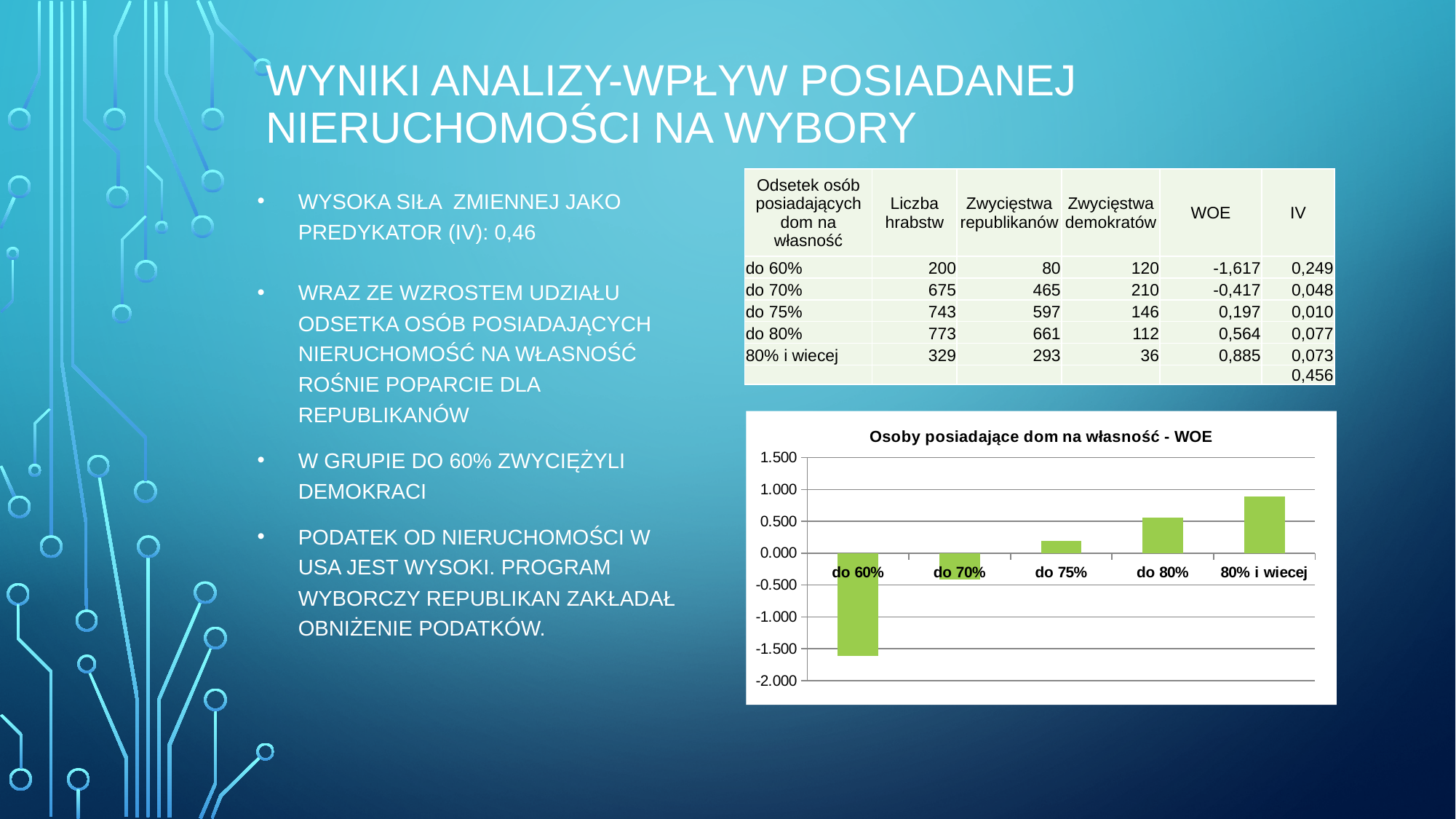

# WYNIKI ANALIZY-WPŁYW POSIADANEJ NIERUCHOMOŚCI NA WYBORY
| Odsetek osób posiadających dom na własność | Liczba hrabstw | Zwycięstwa republikanów | Zwycięstwa demokratów | WOE | IV |
| --- | --- | --- | --- | --- | --- |
| do 60% | 200 | 80 | 120 | -1,617 | 0,249 |
| do 70% | 675 | 465 | 210 | -0,417 | 0,048 |
| do 75% | 743 | 597 | 146 | 0,197 | 0,010 |
| do 80% | 773 | 661 | 112 | 0,564 | 0,077 |
| 80% i wiecej | 329 | 293 | 36 | 0,885 | 0,073 |
|  |  |  |  |  | 0,456 |
WYSOKA SIŁA  ZMIENNEJ JAKO PREDYKATOR (IV): 0,46

WRAZ ZE WZROSTEM UDZIAŁU ODSETKA OSÓB POSIADAJĄCYCH NIERUCHOMOŚĆ NA WŁASNOŚĆ ROŚNIE POPARCIE DLA REPUBLIKANÓW
W GRUPIE DO 60% ZWYCIĘŻYLI DEMOKRACI
PODATEK OD NIERUCHOMOŚCI W USA JEST WYSOKI. PROGRAM WYBORCZY REPUBLIKAN ZAKŁADAŁ OBNIŻENIE PODATKÓW.

### Chart: Osoby posiadające dom na własność - WOE

| Category | WOE |
|---|---|
| do 60% | -1.61710078517966 |
| do 70% | -0.416705802201617 |
| do 75% | 0.19667481461276 |
| do 80% | 0.563619291485086 |
| 80% i wiecej | 0.885017993489452 |